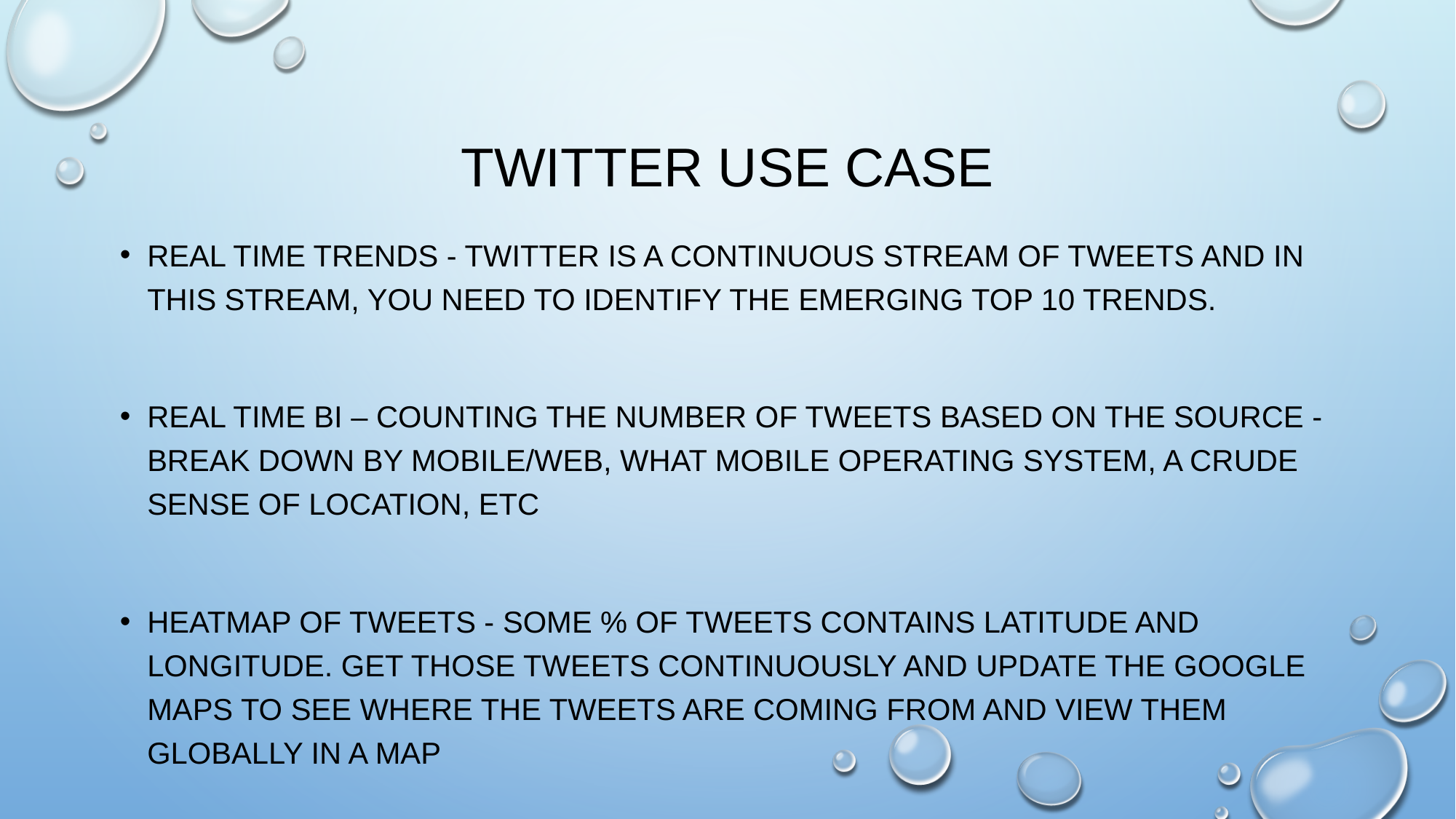

# Twitter use case
Real Time Trends - Twitter is a continuous stream of tweets and in this stream, you need to identify the emerging top 10 trends.

Real Time BI – Counting the number of tweets based on the source - break down by mobile/web, what mobile operating system, a crude sense of location, etc

Heatmap of Tweets - Some % of tweets contains latitude and longitude. Get those tweets continuously and update the google maps to see where the tweets are coming from and view them globally in a map